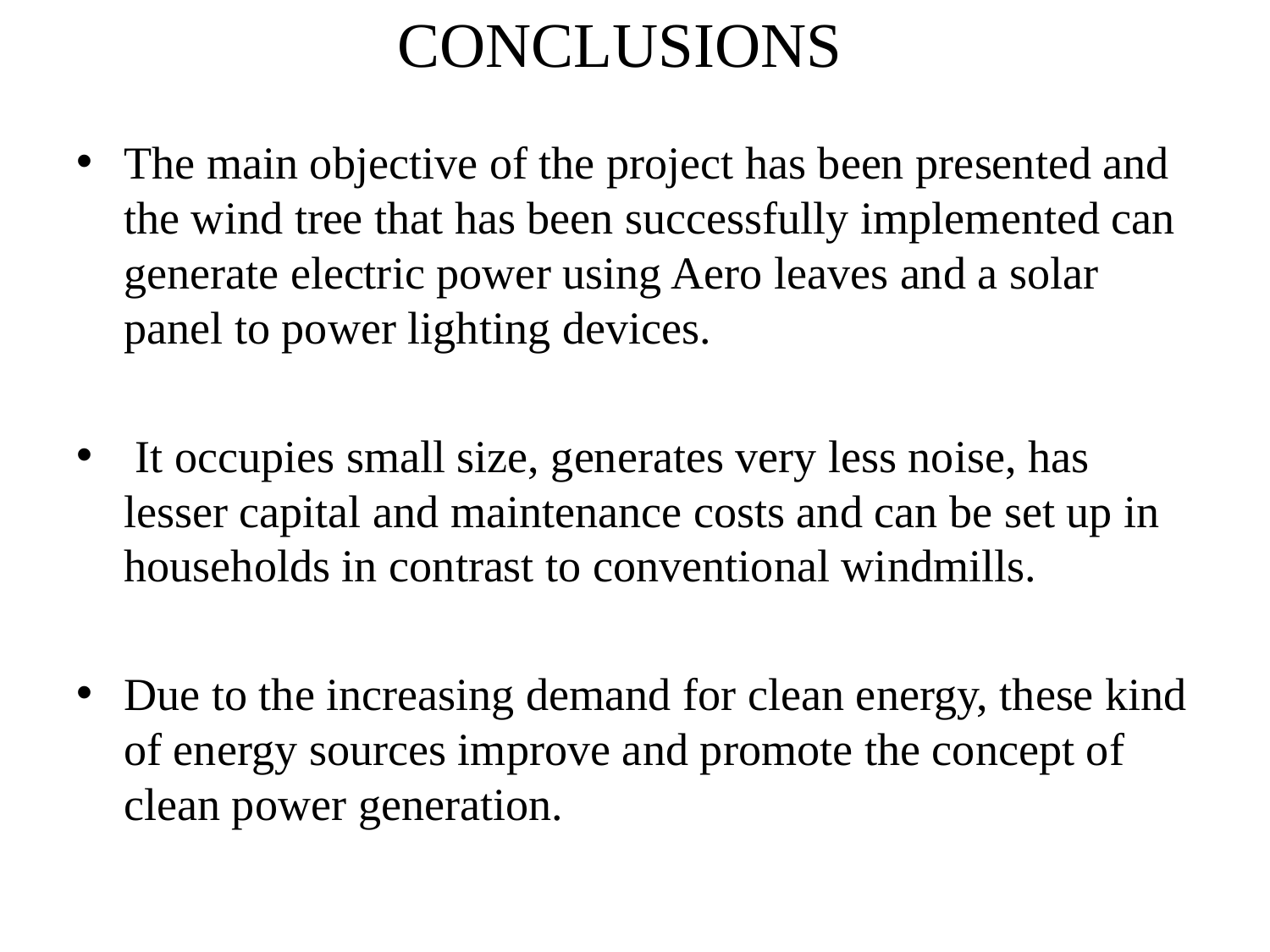

# CONCLUSIONS
The main objective of the project has been presented and the wind tree that has been successfully implemented can generate electric power using Aero leaves and a solar panel to power lighting devices.

 It occupies small size, generates very less noise, has lesser capital and maintenance costs and can be set up in households in contrast to conventional windmills.

Due to the increasing demand for clean energy, these kind of energy sources improve and promote the concept of clean power generation.